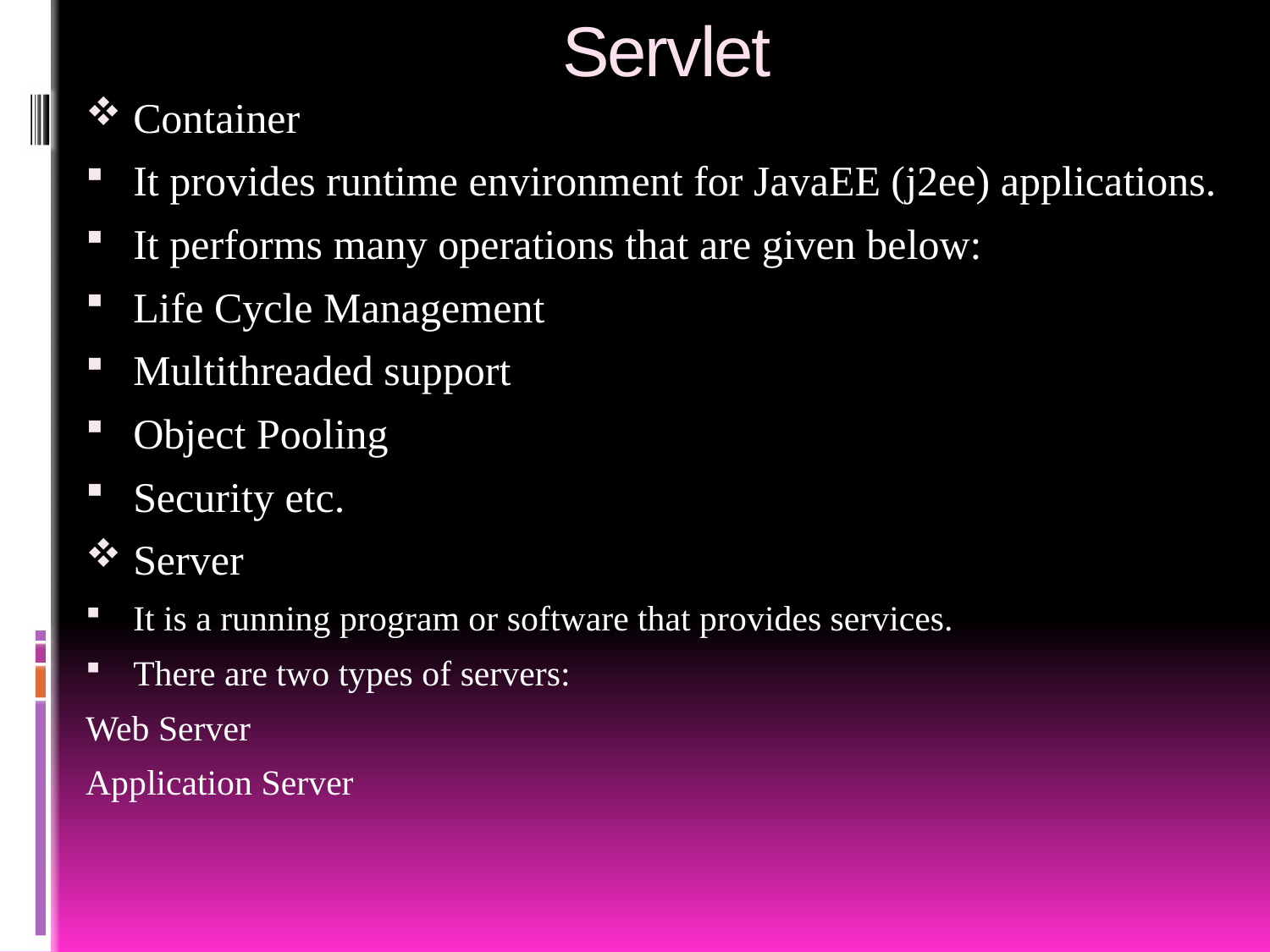

# Servlet
Container
It provides runtime environment for JavaEE (j2ee) applications.
It performs many operations that are given below:
Life Cycle Management
Multithreaded support
Object Pooling
Security etc.
Server
It is a running program or software that provides services.
There are two types of servers:
Web Server
Application Server